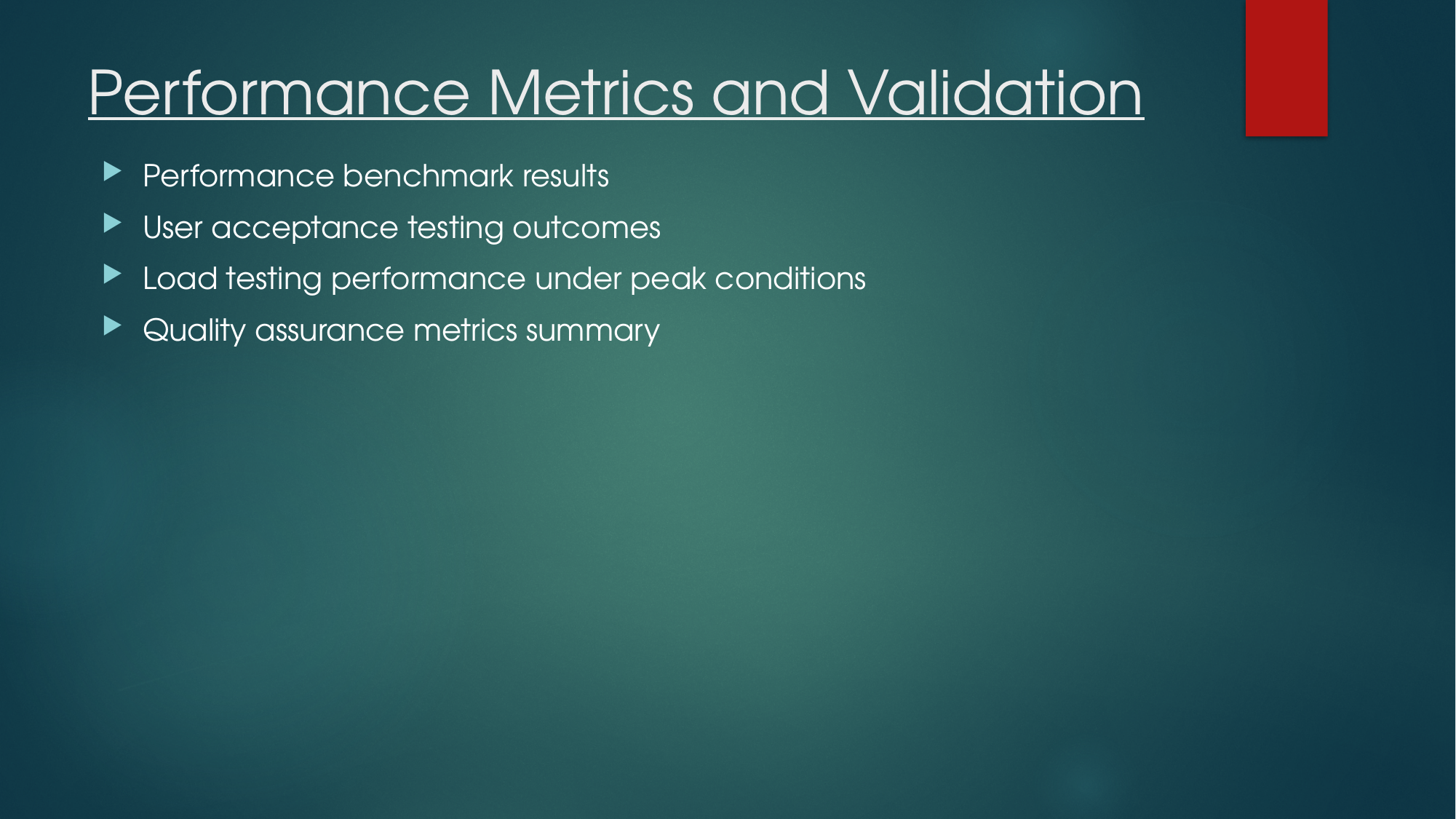

# Performance Metrics and Validation
Performance benchmark results
User acceptance testing outcomes
Load testing performance under peak conditions
Quality assurance metrics summary